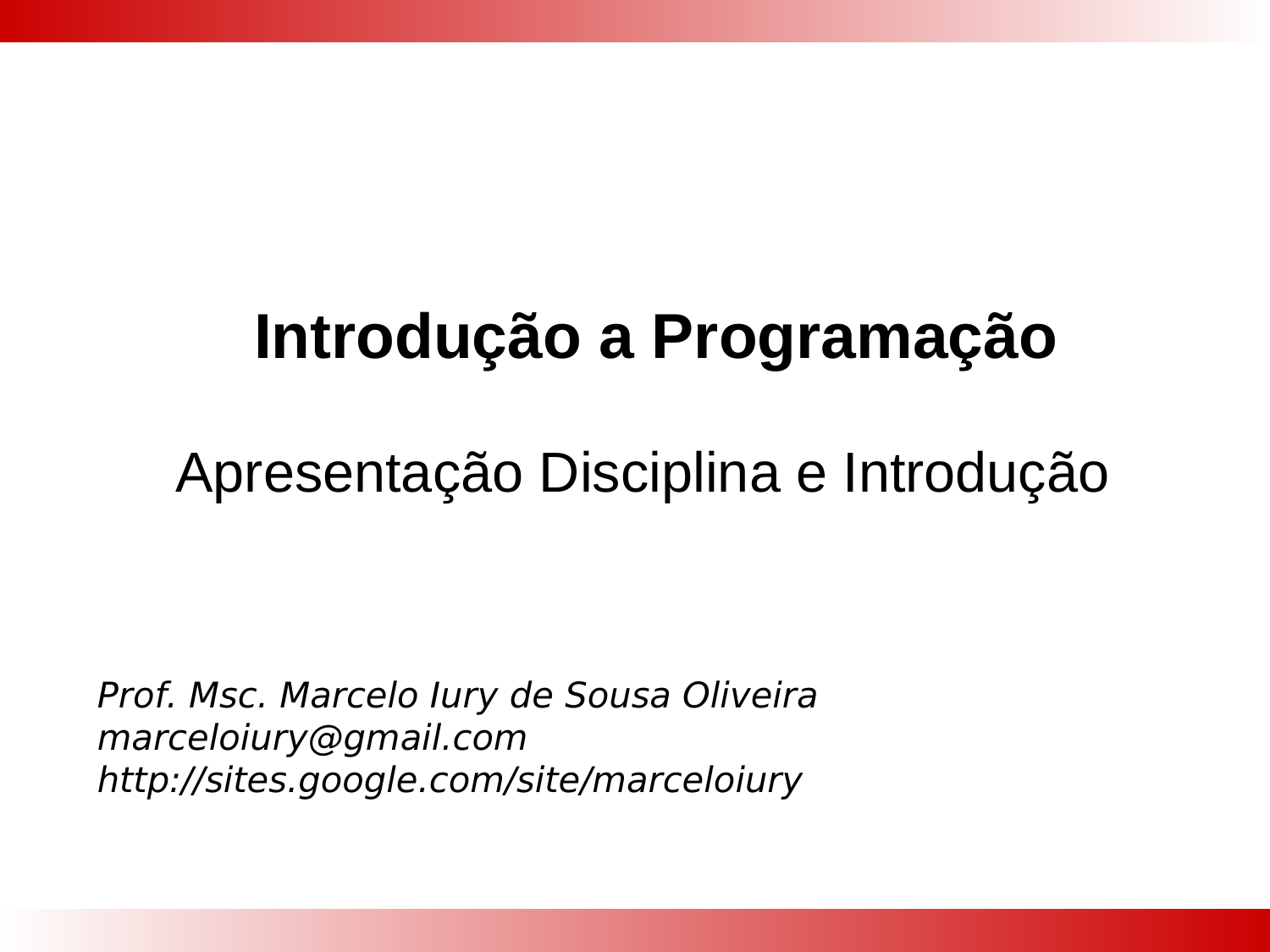

# Introdução a Programação
Apresentação Disciplina e Introdução

Prof. Msc. Marcelo Iury de Sousa Oliveira
marceloiury@gmail.com
http://sites.google.com/site/marceloiury